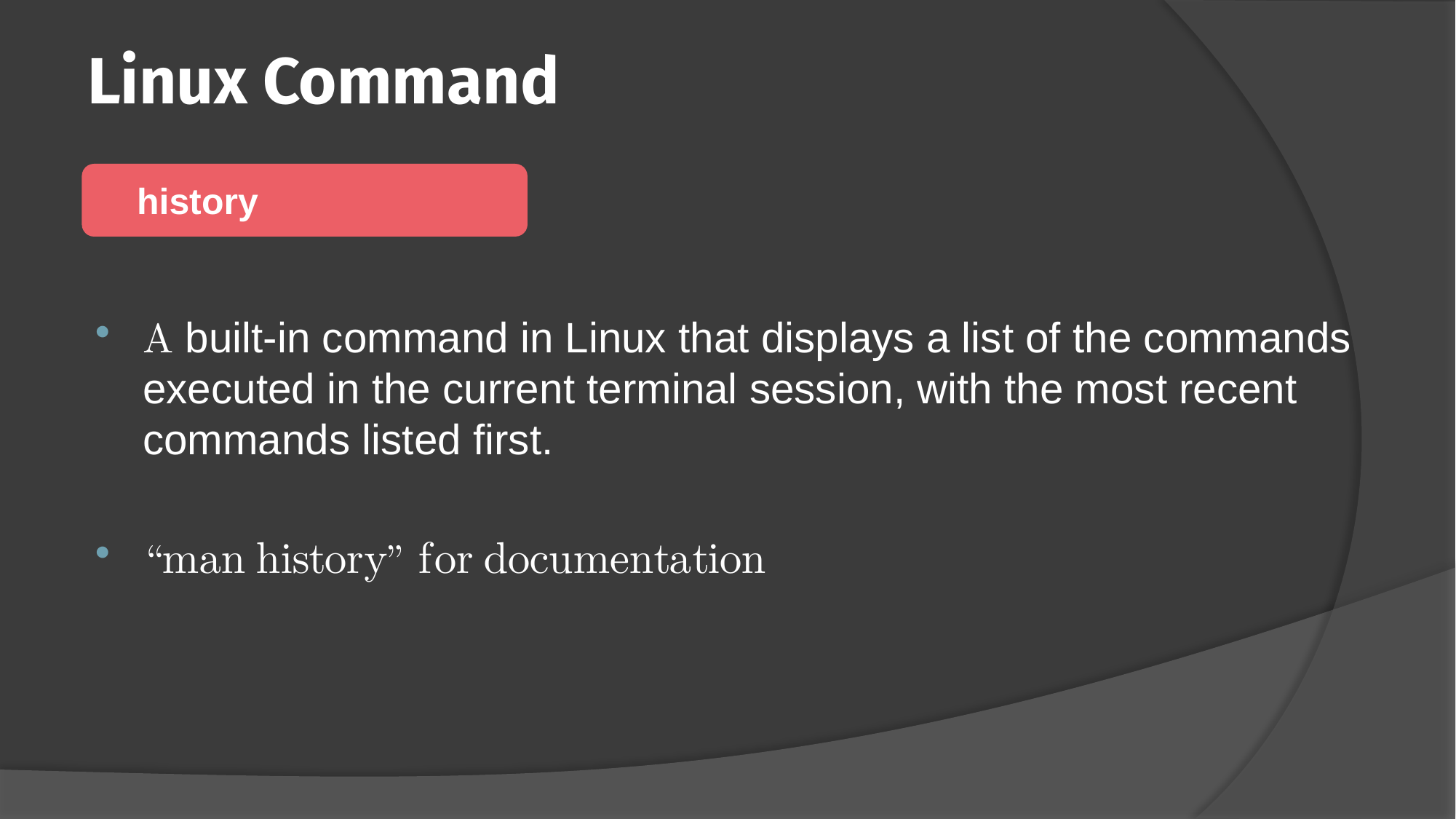

# Linux Command
    history

A built-in command in Linux that displays a list of the commands executed in the current terminal session, with the most recent commands listed first.

“man history” for documentation